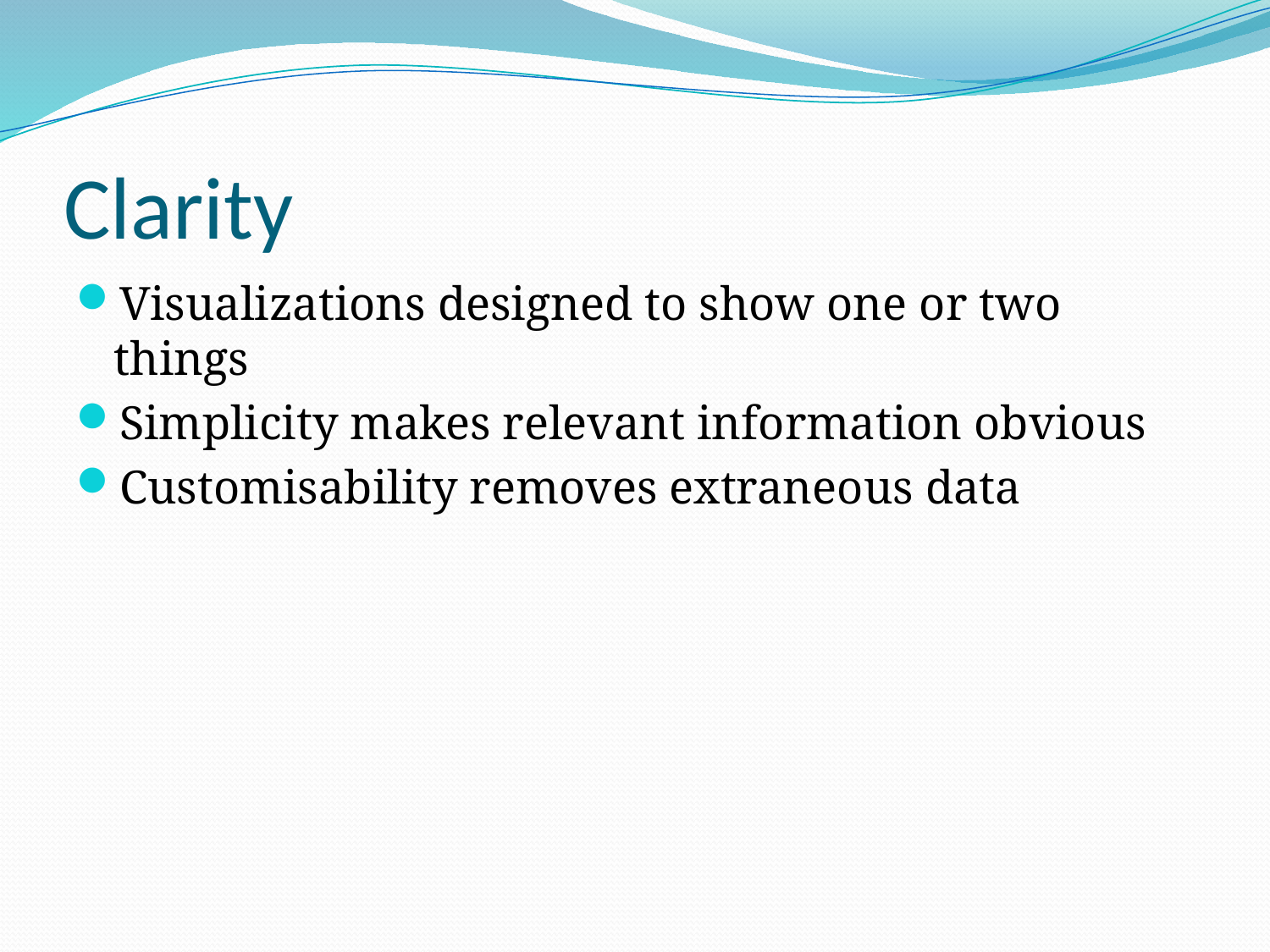

# Clarity
Visualizations designed to show one or two things
Simplicity makes relevant information obvious
Customisability removes extraneous data